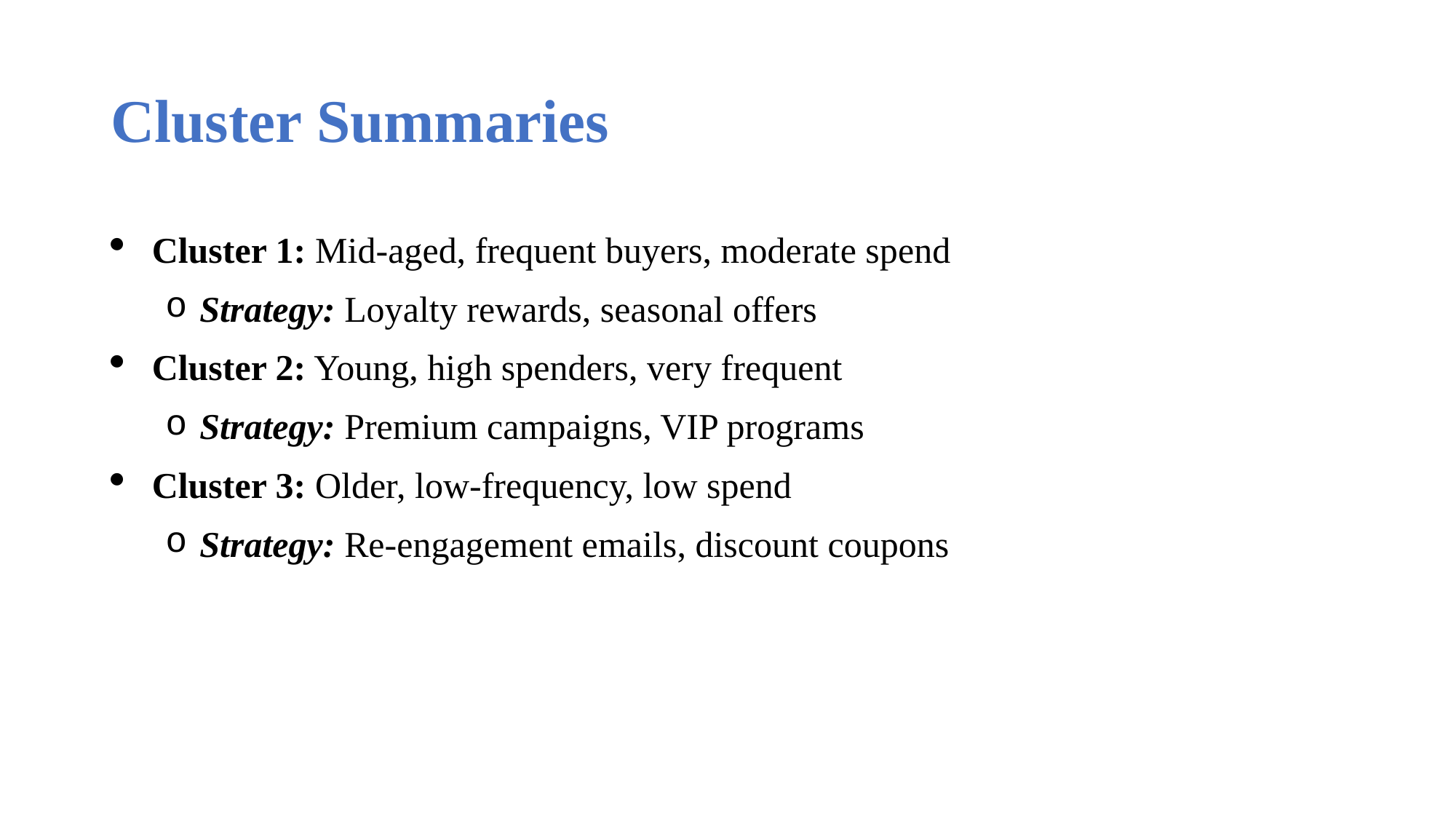

# Cluster Summaries
Cluster 1: Mid-aged, frequent buyers, moderate spend
Strategy: Loyalty rewards, seasonal offers
Cluster 2: Young, high spenders, very frequent
Strategy: Premium campaigns, VIP programs
Cluster 3: Older, low-frequency, low spend
Strategy: Re-engagement emails, discount coupons